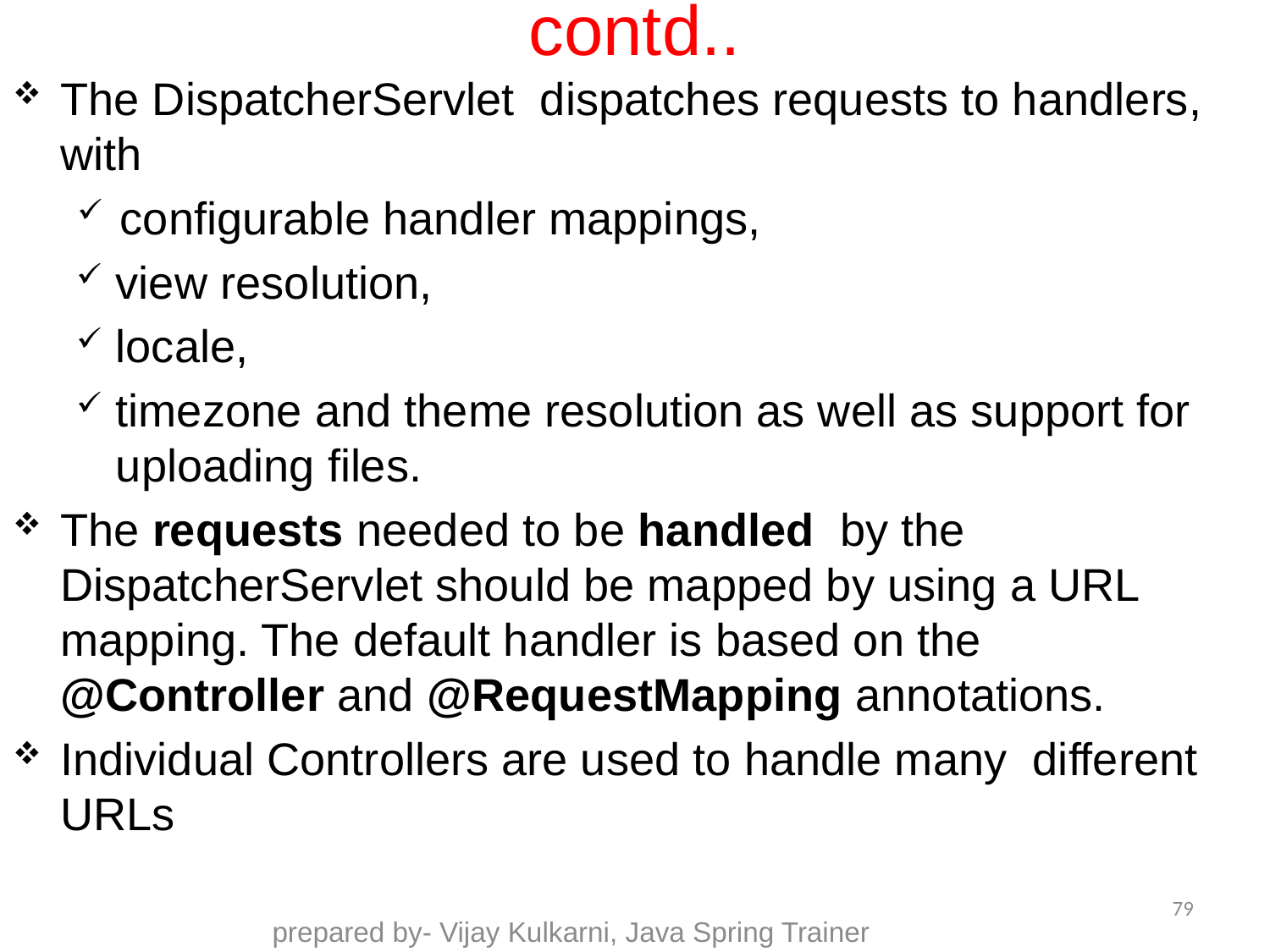

# contd..
The DispatcherServlet  dispatches requests to handlers, with
 configurable handler mappings,
view resolution,
locale,
timezone and theme resolution as well as support for uploading files.
The requests needed to be handled  by the DispatcherServlet should be mapped by using a URL mapping. The default handler is based on the @Controller and @RequestMapping annotations.
Individual Controllers are used to handle many  different URLs
79
prepared by- Vijay Kulkarni, Java Spring Trainer